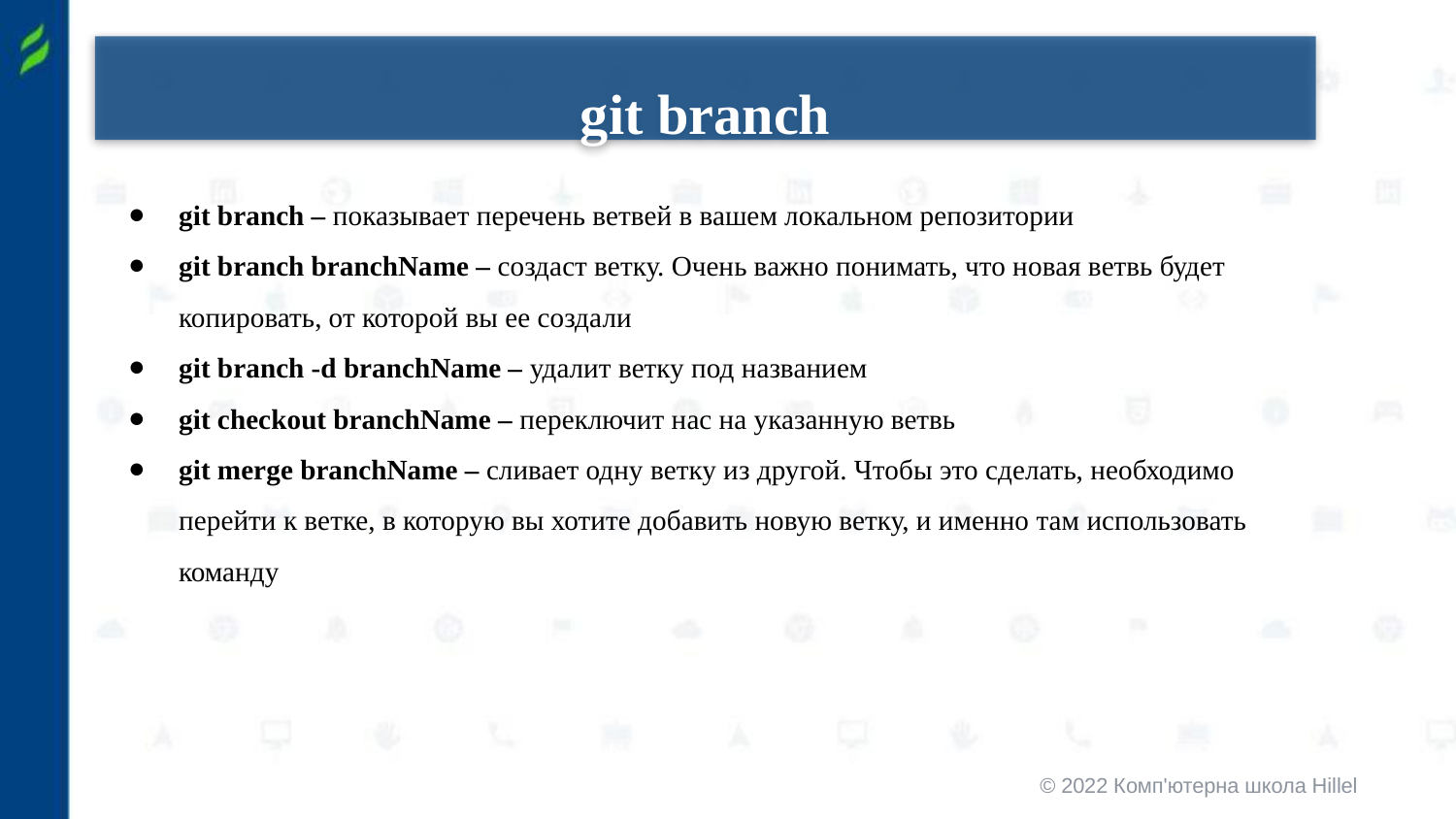

git branch
git branch – показывает перечень ветвей в вашем локальном репозитории
git branch branchName – создаст ветку. Очень важно понимать, что новая ветвь будет копировать, от которой вы ее создали
git branch -d branchName – удалит ветку под названием
git checkout branchName – переключит нас на указанную ветвь
git merge branchName – сливает одну ветку из другой. Чтобы это сделать, необходимо перейти к ветке, в которую вы хотите добавить новую ветку, и именно там использовать команду